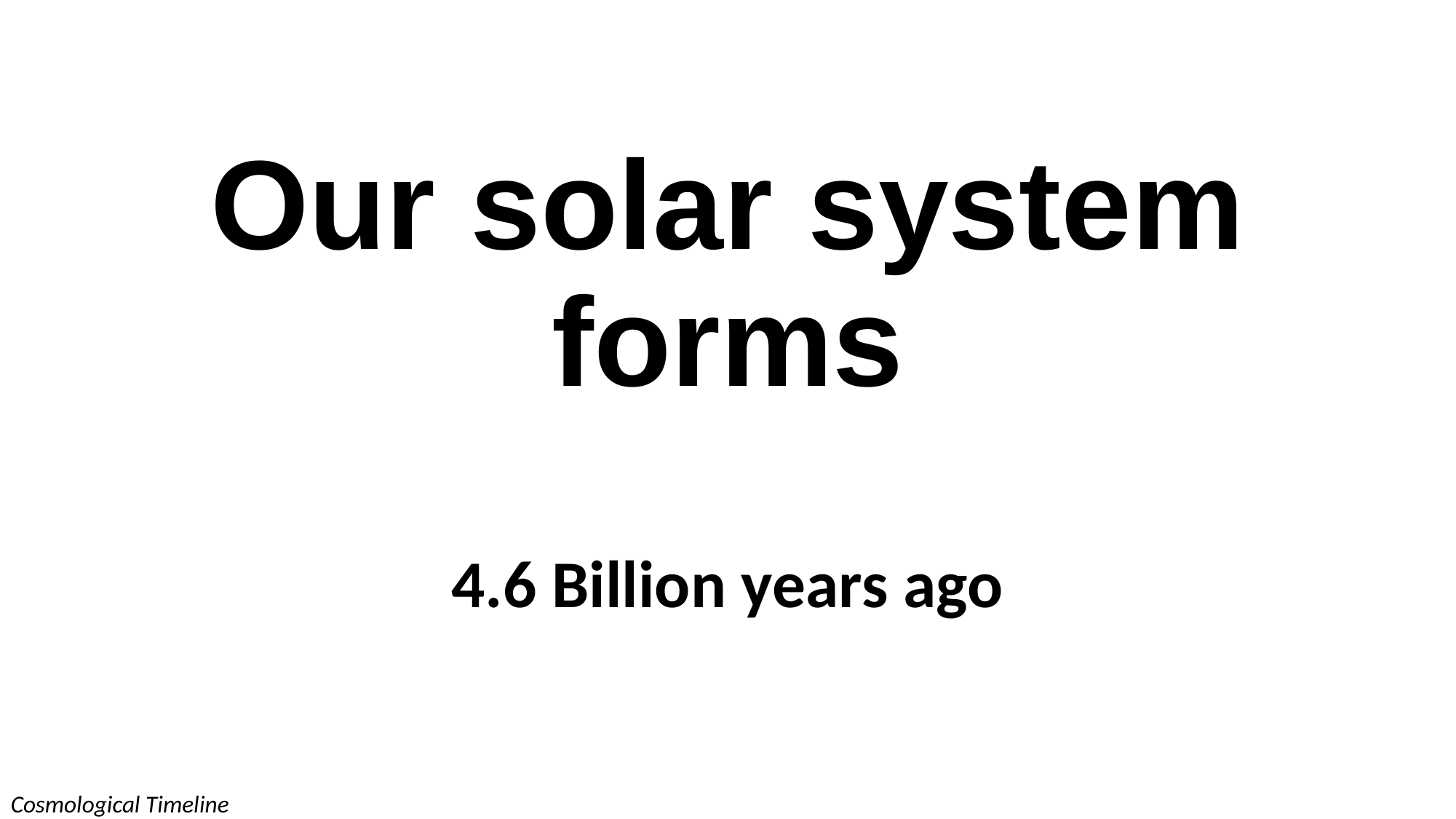

# Our solar system forms
4.6 Billion years ago
Cosmological Timeline